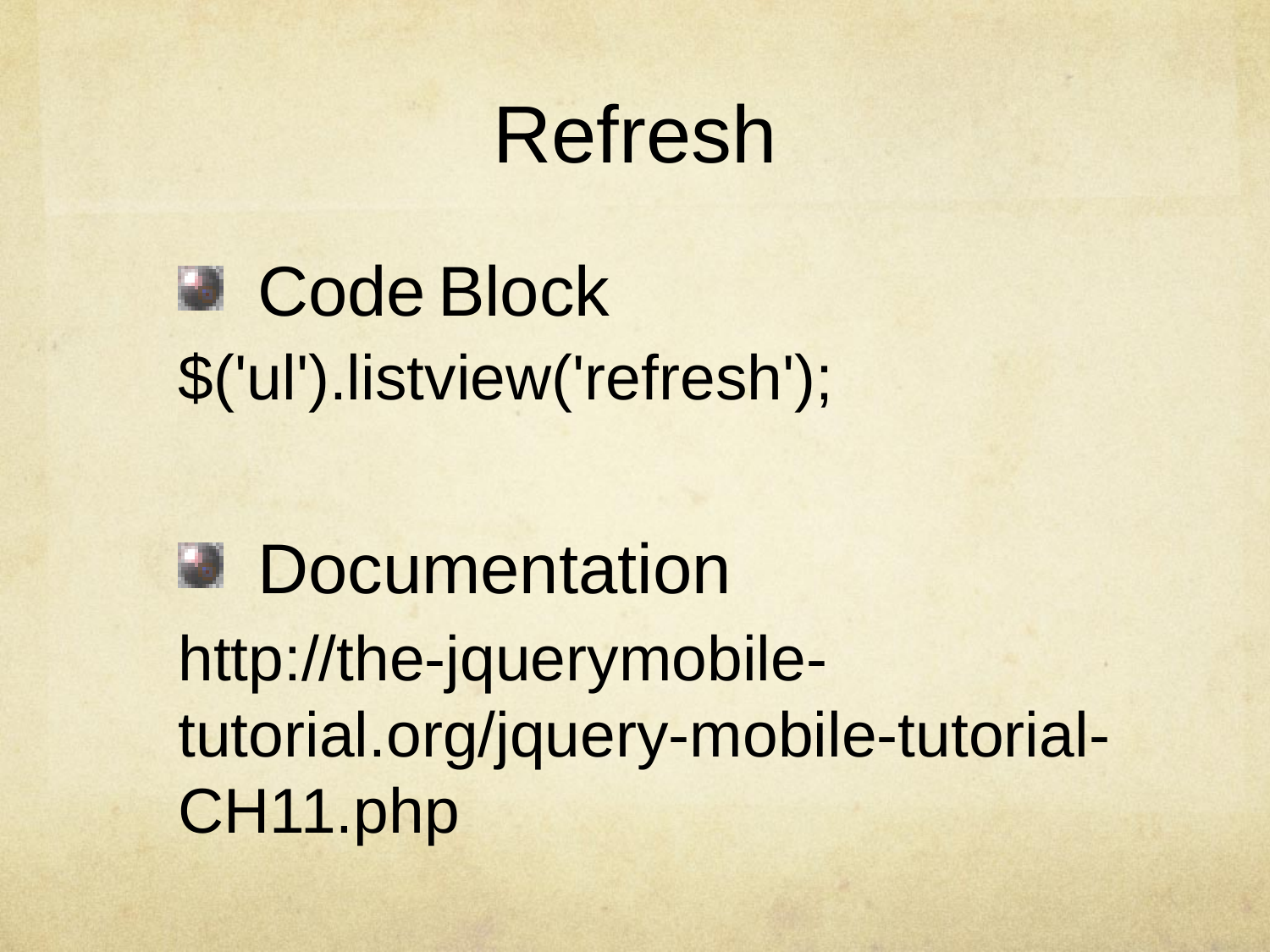

# Refresh
Code Block
$('ul').listview('refresh');

Documentation
http://the-jquerymobile-tutorial.org/jquery-mobile-tutorial-CH11.php